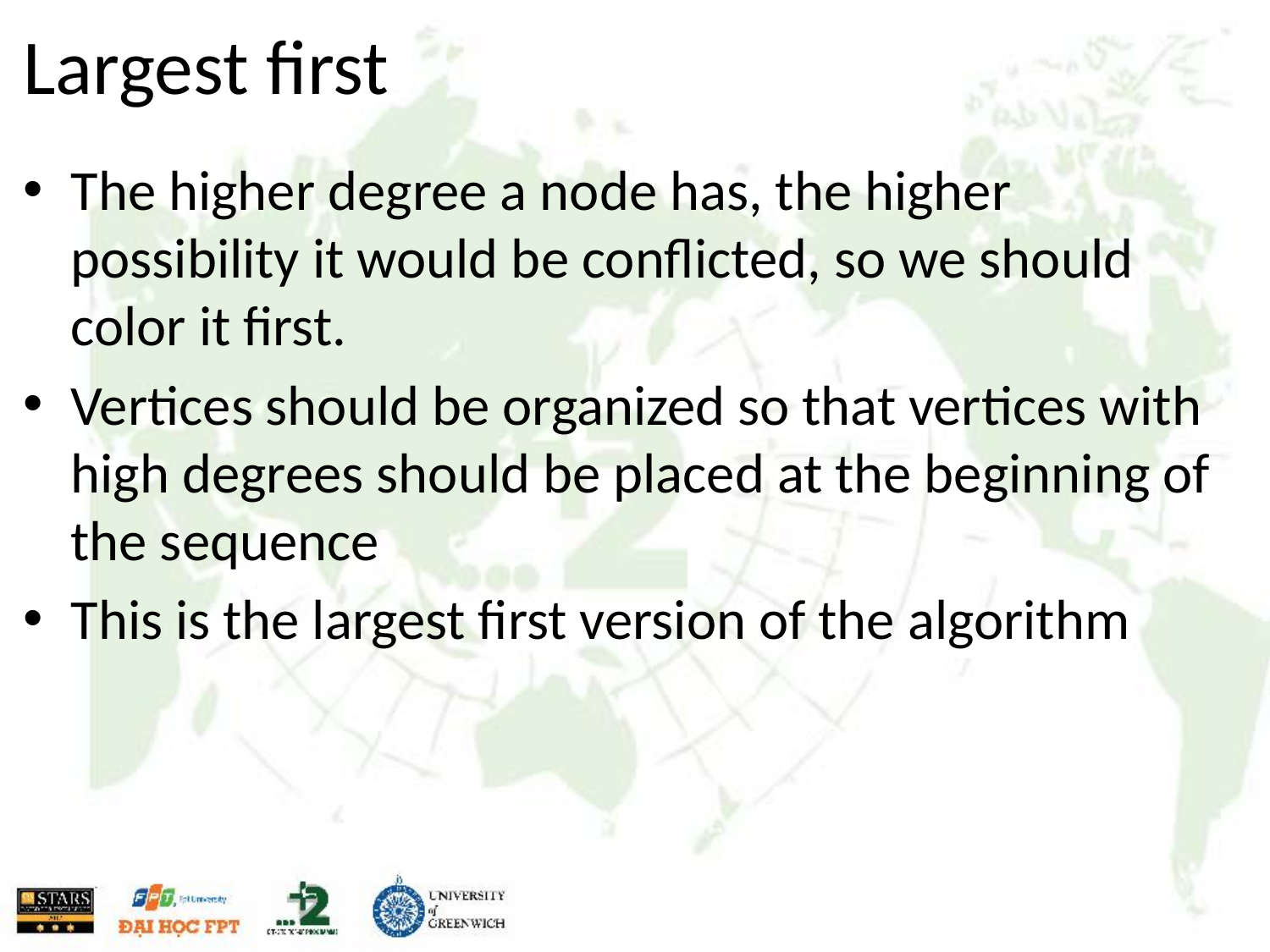

# Largest first
The higher degree a node has, the higher possibility it would be conflicted, so we should color it first.
Vertices should be organized so that vertices with high degrees should be placed at the beginning of the sequence
This is the largest first version of the algorithm